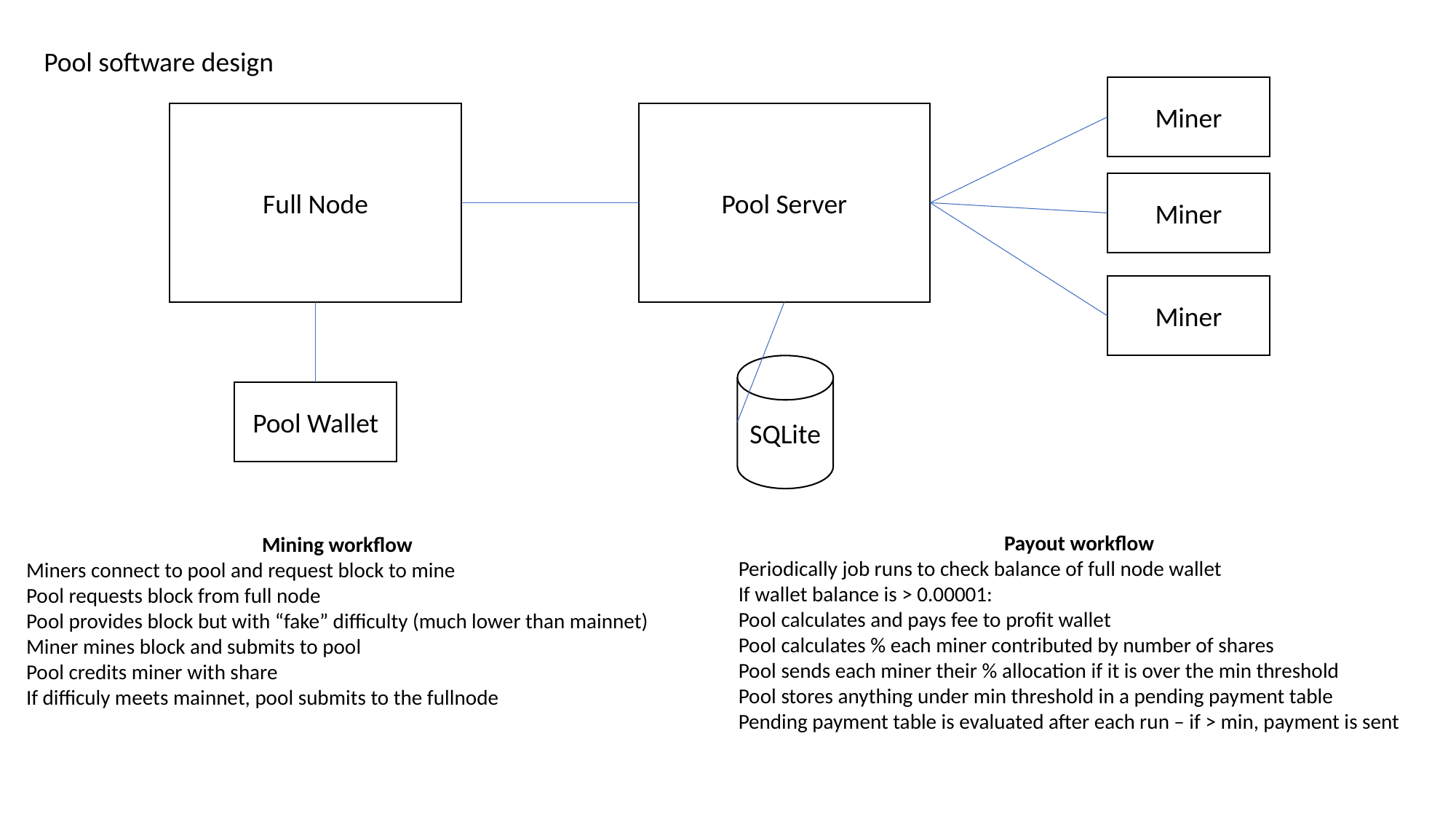

Pool software design
Miner
Full Node
Pool Server
Miner
Miner
SQLite
Pool Wallet
Payout workflow
Periodically job runs to check balance of full node wallet
If wallet balance is > 0.00001:
Pool calculates and pays fee to profit wallet
Pool calculates % each miner contributed by number of shares
Pool sends each miner their % allocation if it is over the min threshold
Pool stores anything under min threshold in a pending payment table
Pending payment table is evaluated after each run – if > min, payment is sent

Mining workflow
Miners connect to pool and request block to mine
Pool requests block from full node
Pool provides block but with “fake” difficulty (much lower than mainnet)
Miner mines block and submits to pool
Pool credits miner with share
If difficuly meets mainnet, pool submits to the fullnode